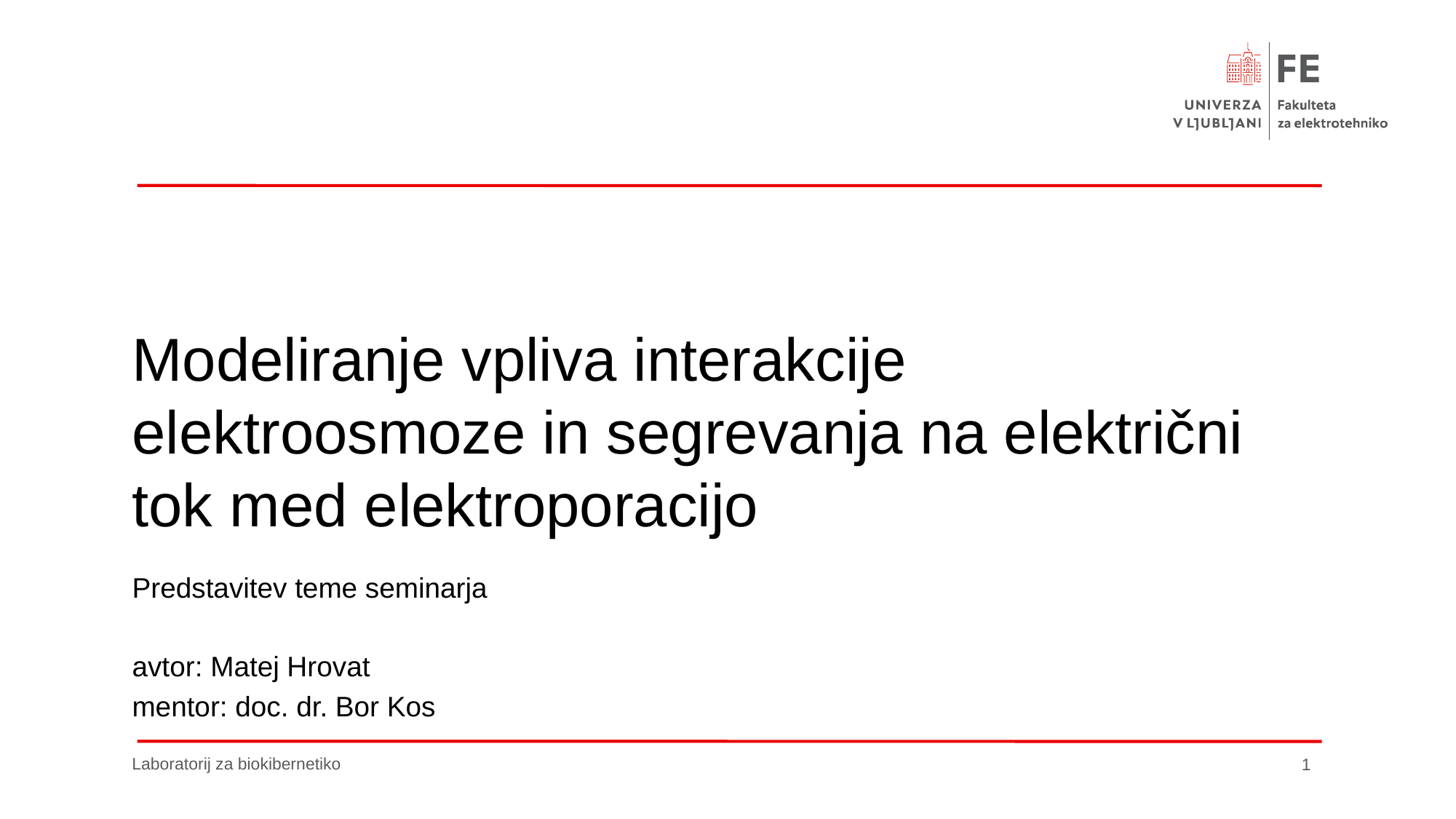

# Modeliranje vpliva interakcije elektroosmoze in segrevanja na električni tok med elektroporacijo
Predstavitev teme seminarja

avtor: Matej Hrovat
mentor: doc. dr. Bor Kos

Laboratorij za biokibernetiko
1